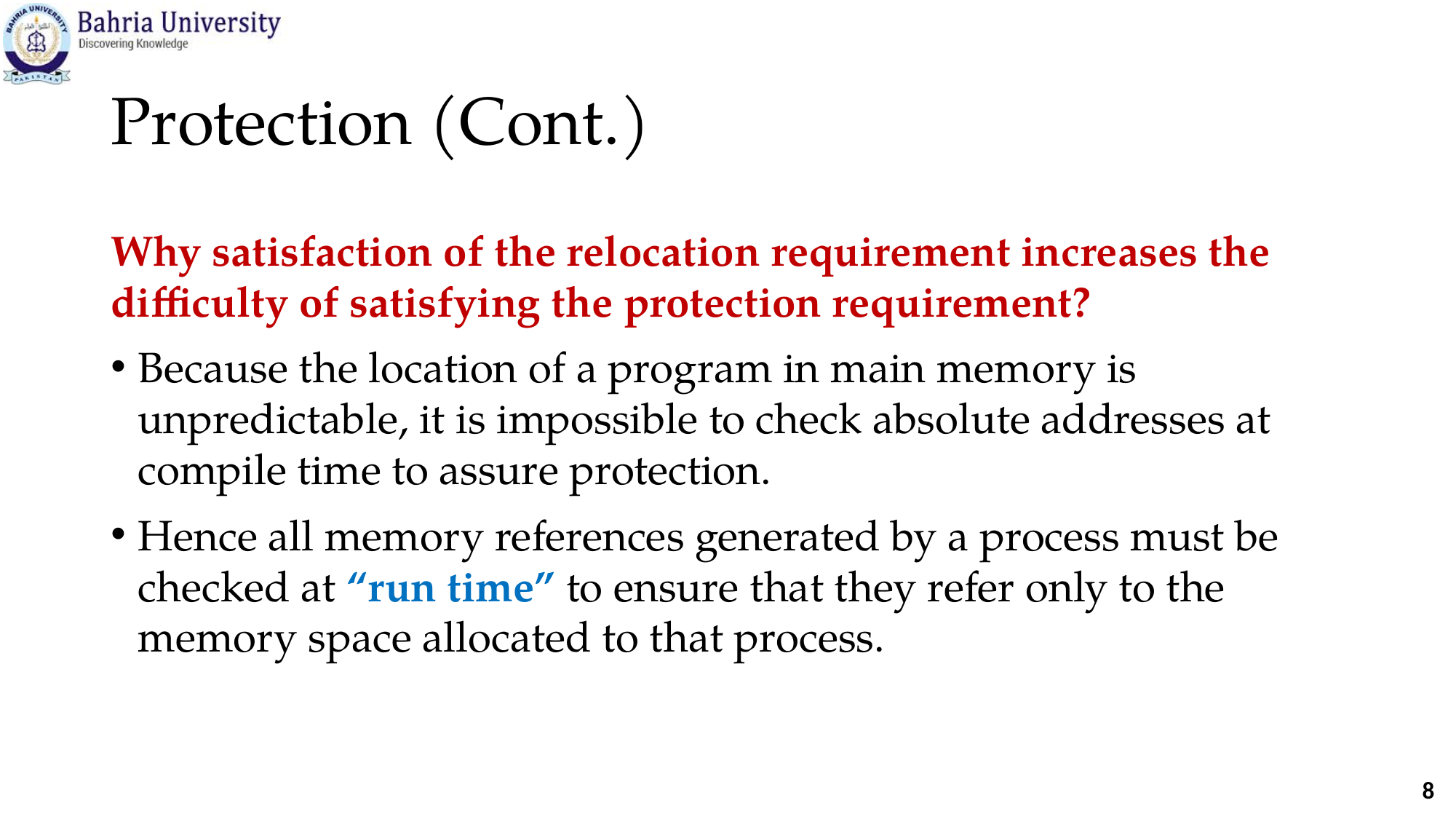

# Protection (Cont.)
Why satisfaction of the relocation requirement increases the difficulty of satisfying the protection requirement?
Because the location of a program in main memory is unpredictable, it is impossible to check absolute addresses at compile time to assure protection.
Hence all memory references generated by a process must be checked at “run time” to ensure that they refer only to the memory space allocated to that process.
8